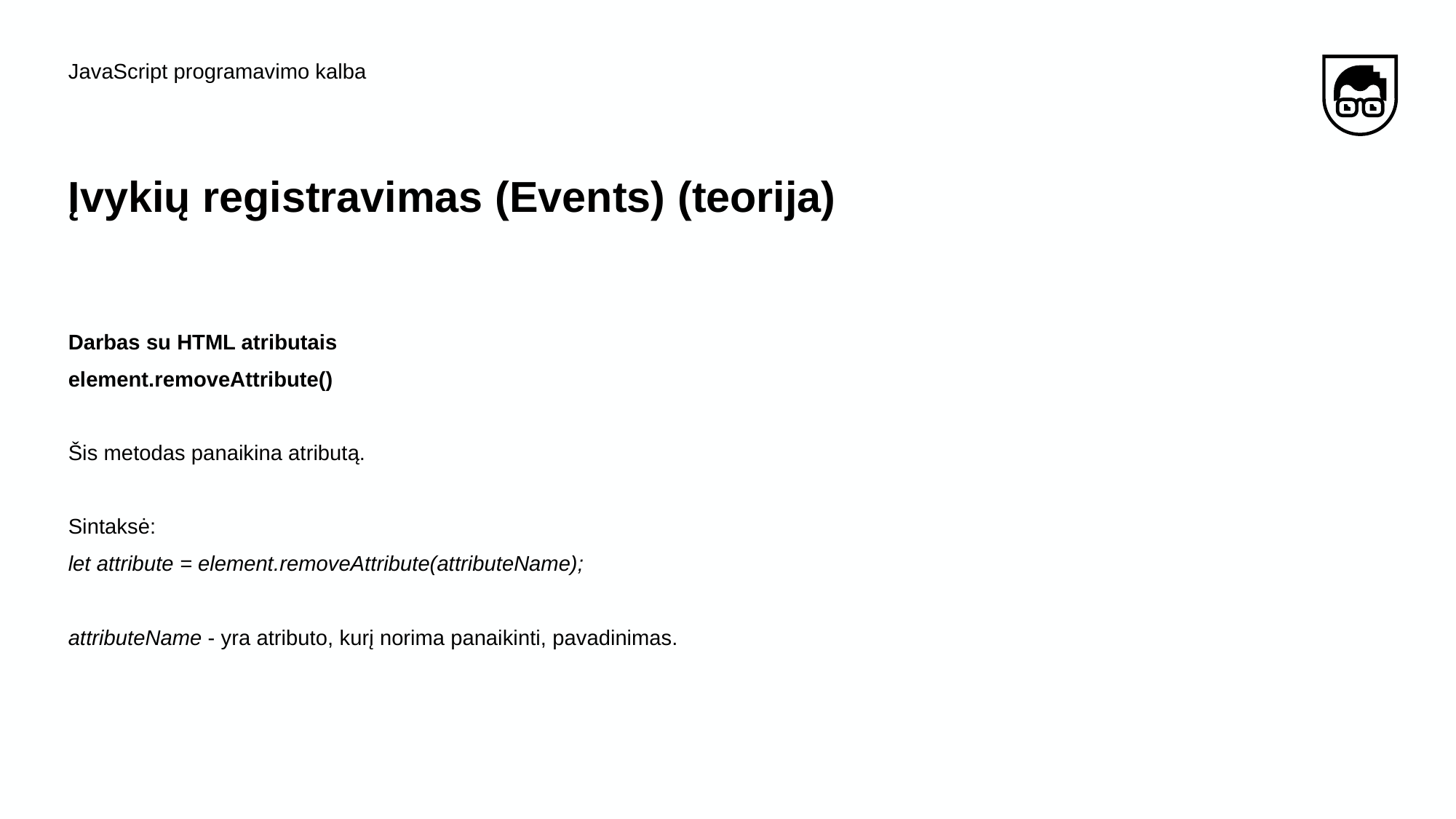

JavaScript programavimo kalba
# Įvykių​ ​registravimas (Events) (teorija)
Darbas su HTML atributais
element.removeAttribute()

Šis metodas panaikina atributą.

Sintaksė:
let attribute = element.removeAttribute(attributeName);

attributeName - yra atributo, kurį norima panaikinti, pavadinimas.